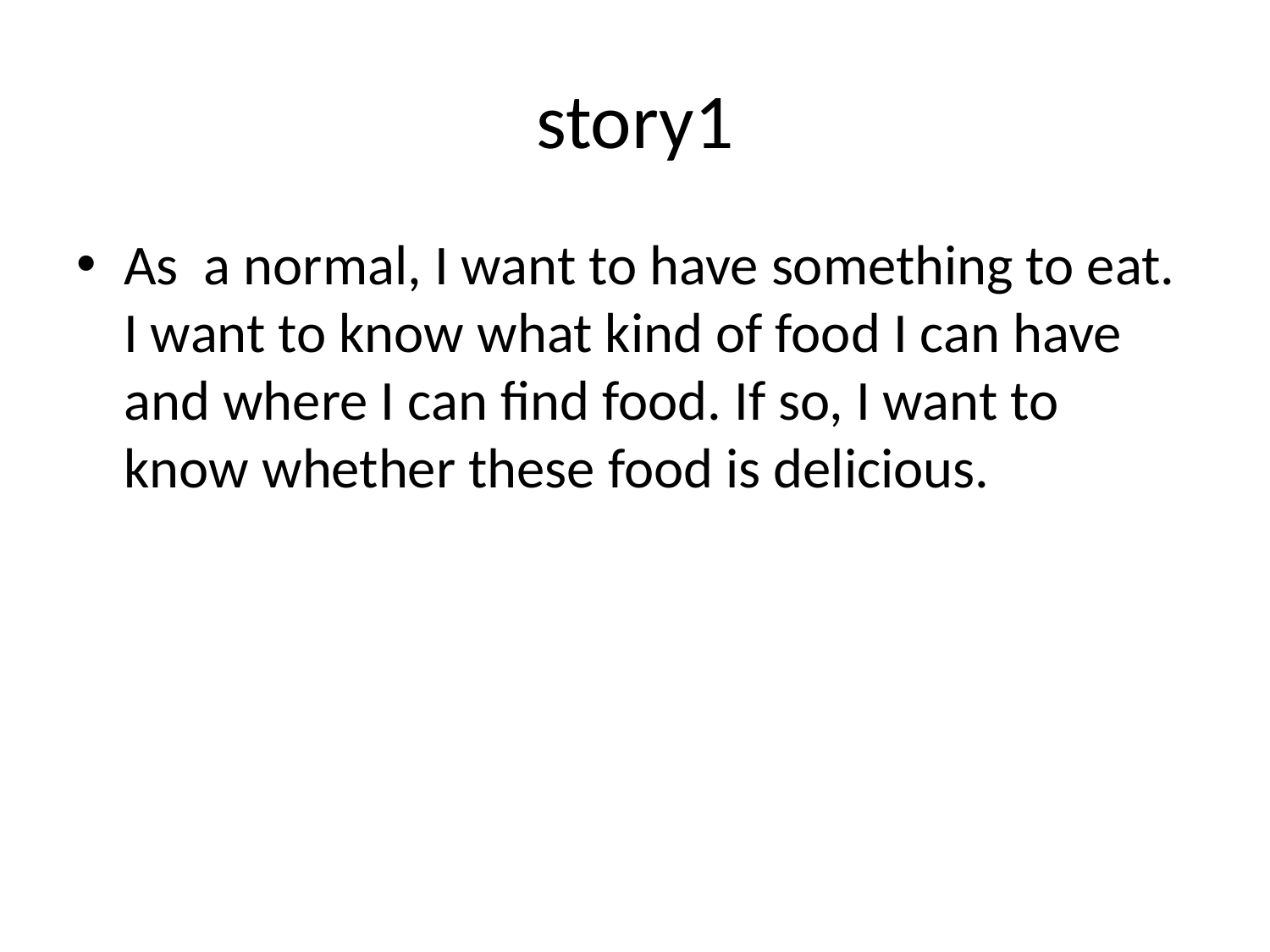

# story1
As  a normal, I want to have something to eat. I want to know what kind of food I can have and where I can find food. If so, I want to know whether these food is delicious.